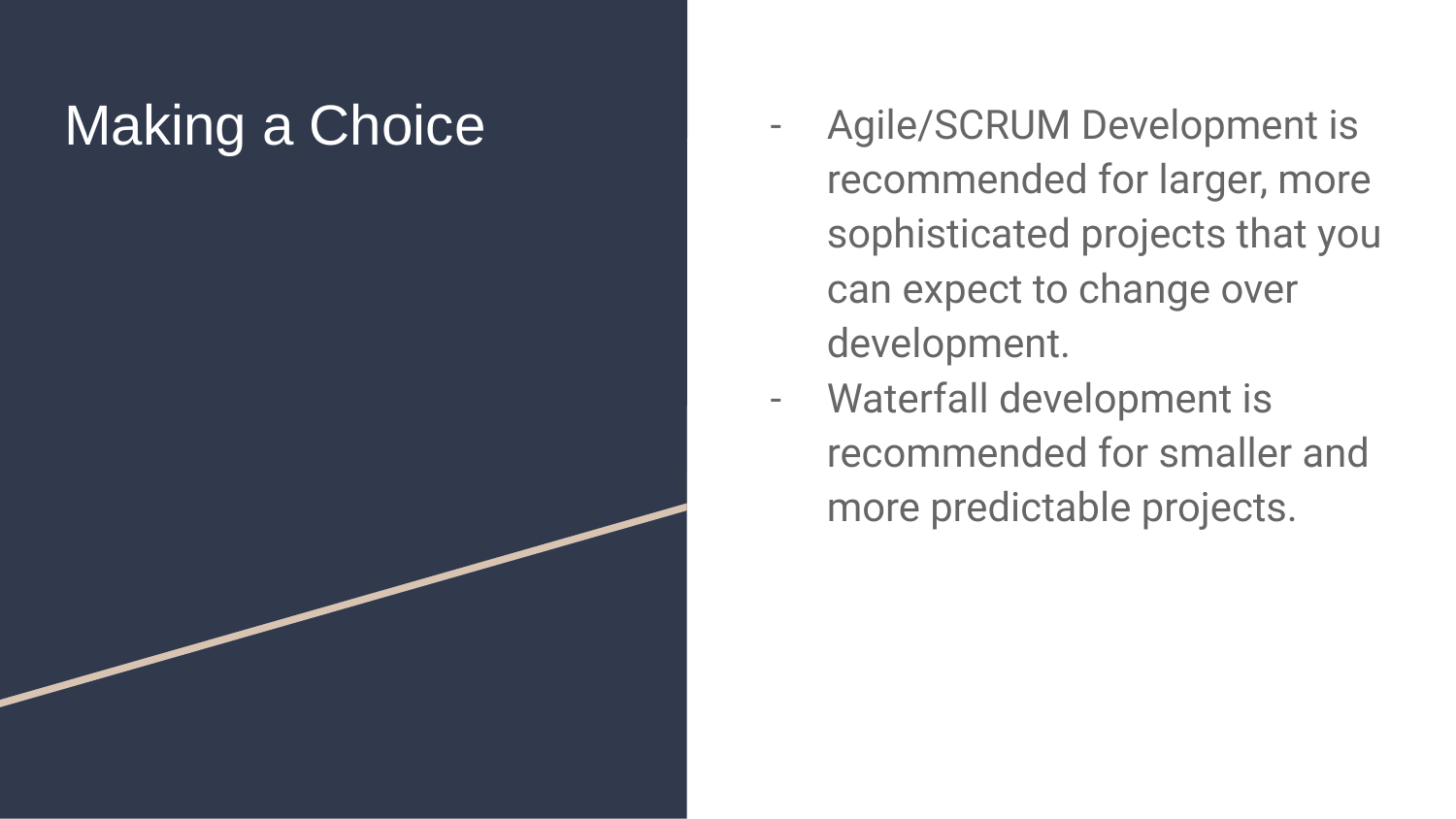

# Making a Choice
Agile/SCRUM Development is recommended for larger, more sophisticated projects that you can expect to change over development.
Waterfall development is recommended for smaller and more predictable projects.